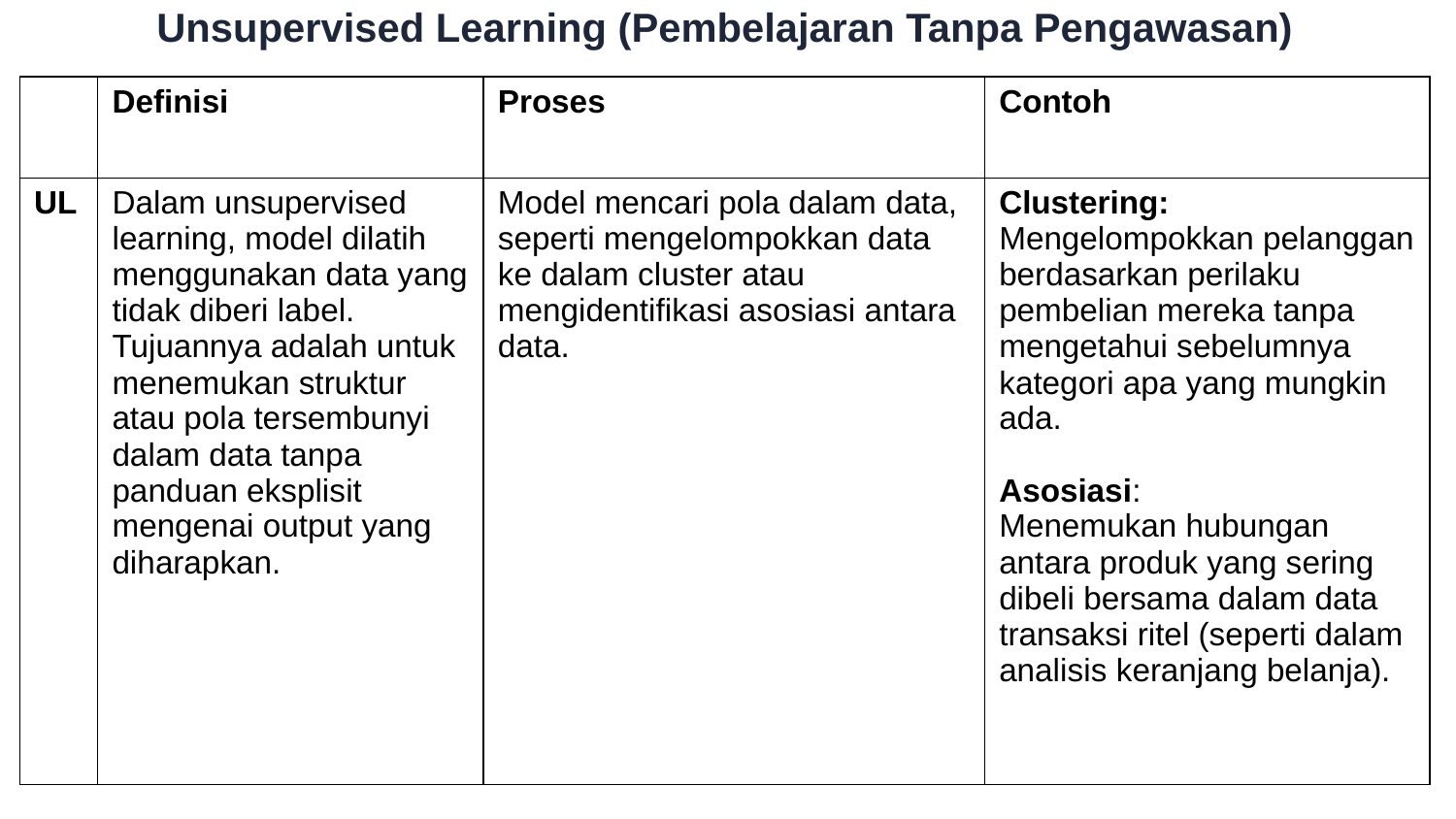

Unsupervised Learning (Pembelajaran Tanpa Pengawasan)
|  | Definisi | Proses | Contoh |
| --- | --- | --- | --- |
| UL | Dalam unsupervised learning, model dilatih menggunakan data yang tidak diberi label. Tujuannya adalah untuk menemukan struktur atau pola tersembunyi dalam data tanpa panduan eksplisit mengenai output yang diharapkan. | Model mencari pola dalam data, seperti mengelompokkan data ke dalam cluster atau mengidentifikasi asosiasi antara data. | Clustering: Mengelompokkan pelanggan berdasarkan perilaku pembelian mereka tanpa mengetahui sebelumnya kategori apa yang mungkin ada. Asosiasi: Menemukan hubungan antara produk yang sering dibeli bersama dalam data transaksi ritel (seperti dalam analisis keranjang belanja). |